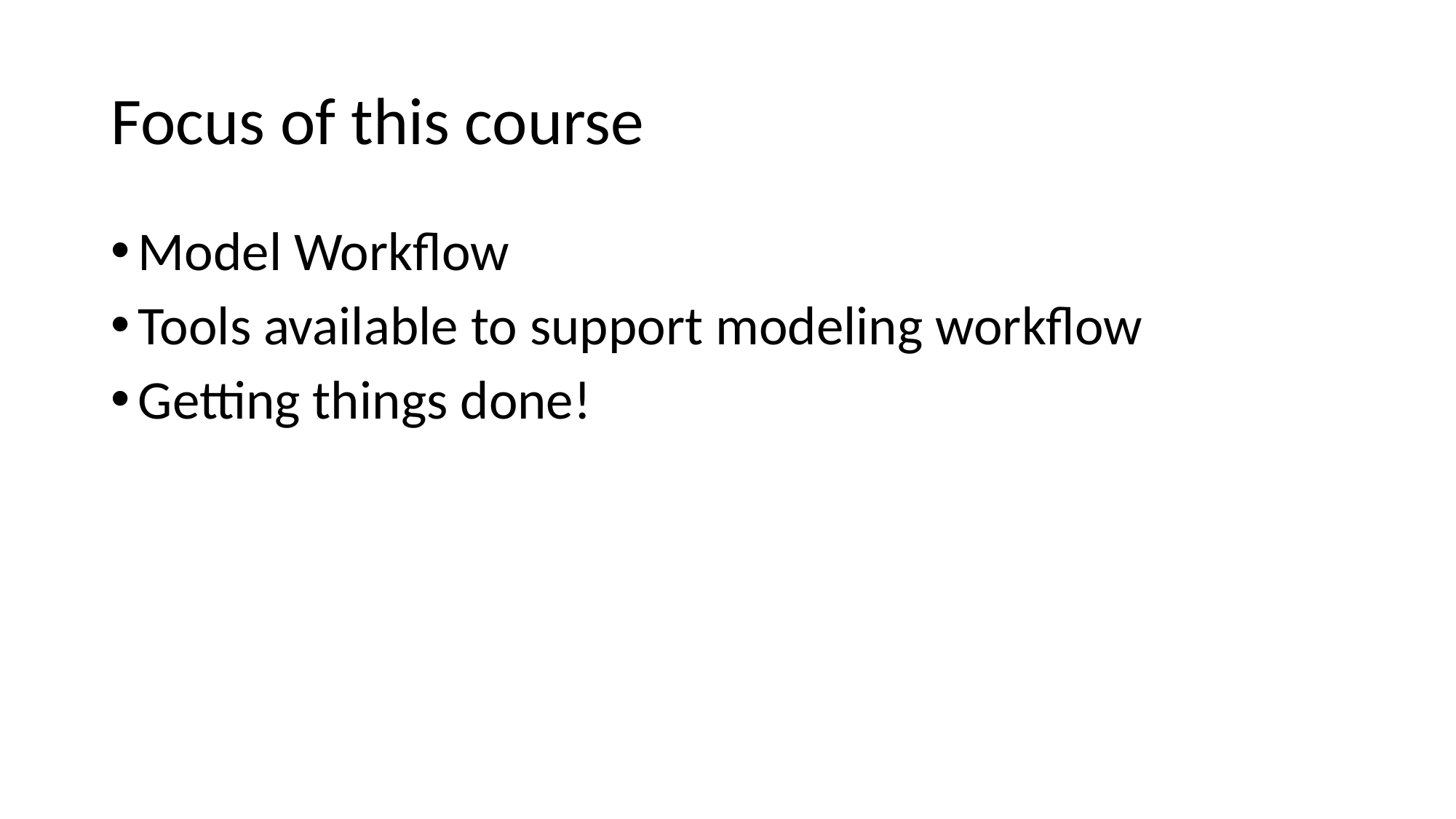

# Focus of this course
Model Workflow
Tools available to support modeling workflow
Getting things done!